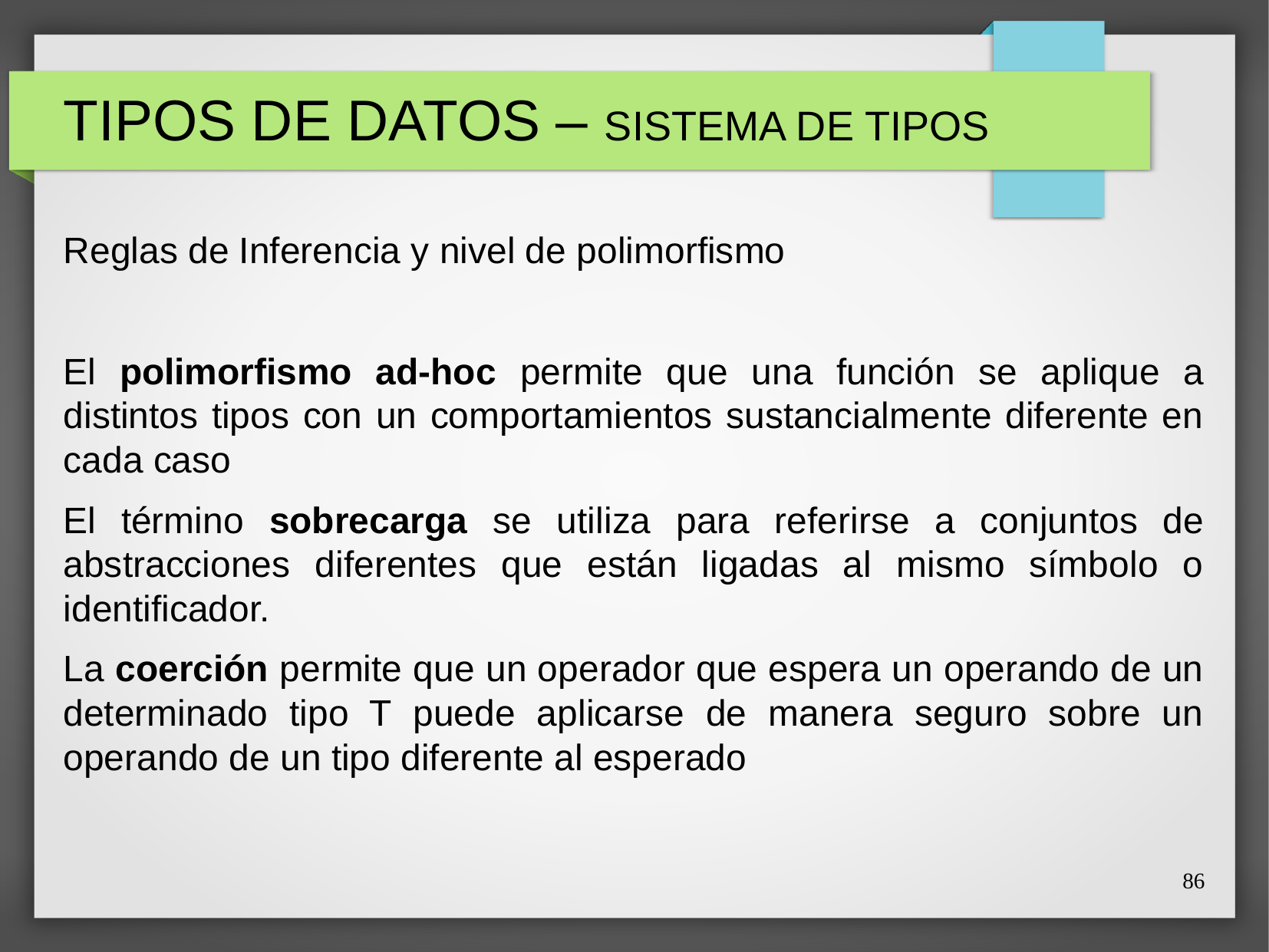

# TIPOS DE DATOS – SISTEMA DE TIPOS
Reglas de Inferencia y nivel de polimorfismo

El polimorfismo ad-hoc permite que una función se aplique a distintos tipos con un comportamientos sustancialmente diferente en cada caso
El término sobrecarga se utiliza para referirse a conjuntos de abstracciones diferentes que están ligadas al mismo símbolo o identificador.
La coerción permite que un operador que espera un operando de un determinado tipo T puede aplicarse de manera seguro sobre un operando de un tipo diferente al esperado

86